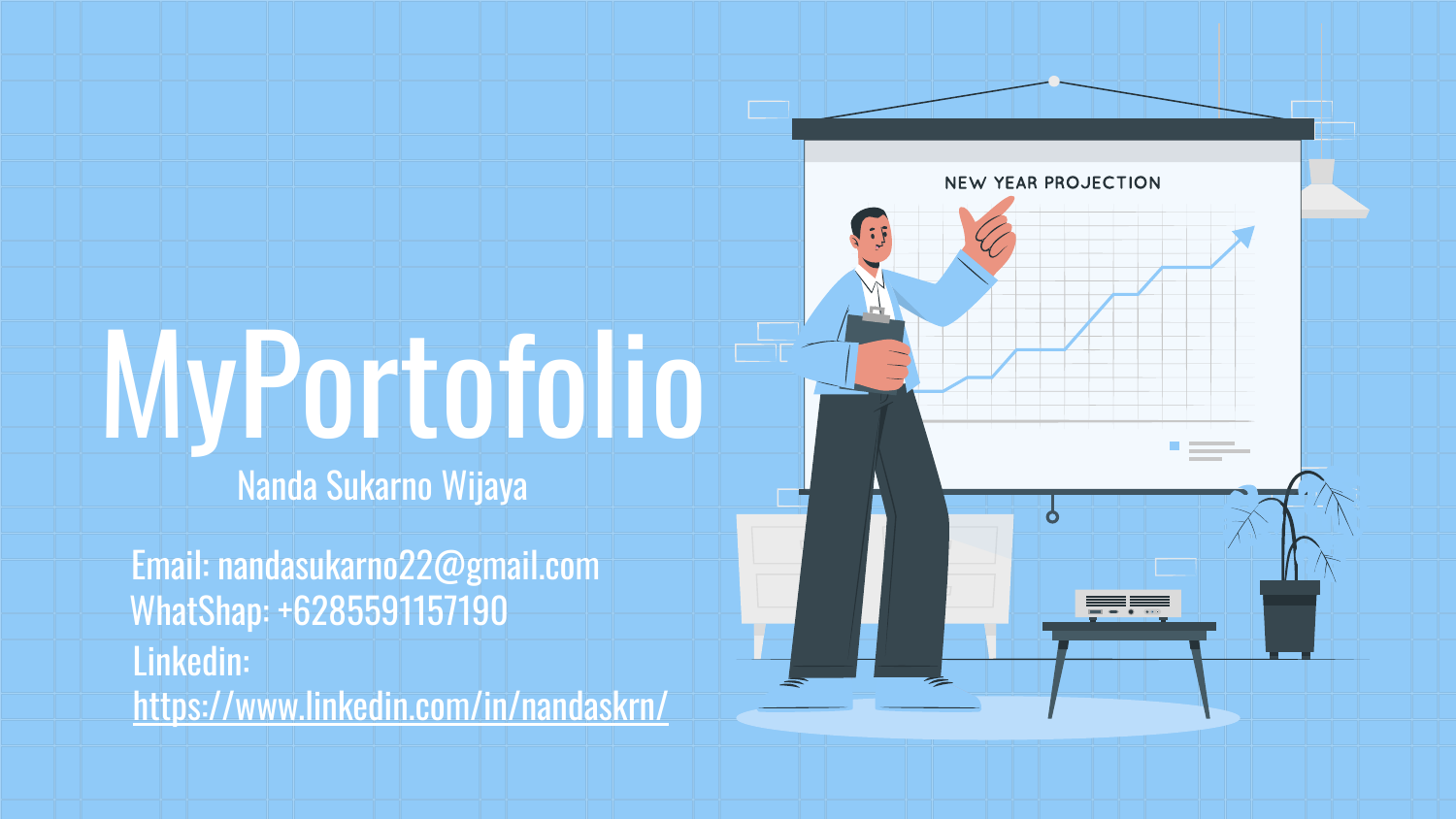

# MyPortofolio
Nanda Sukarno Wijaya
Email: nandasukarno22@gmail.com
WhatShap: +6285591157190
Linkedin:  https://www.linkedin.com/in/nandaskrn/